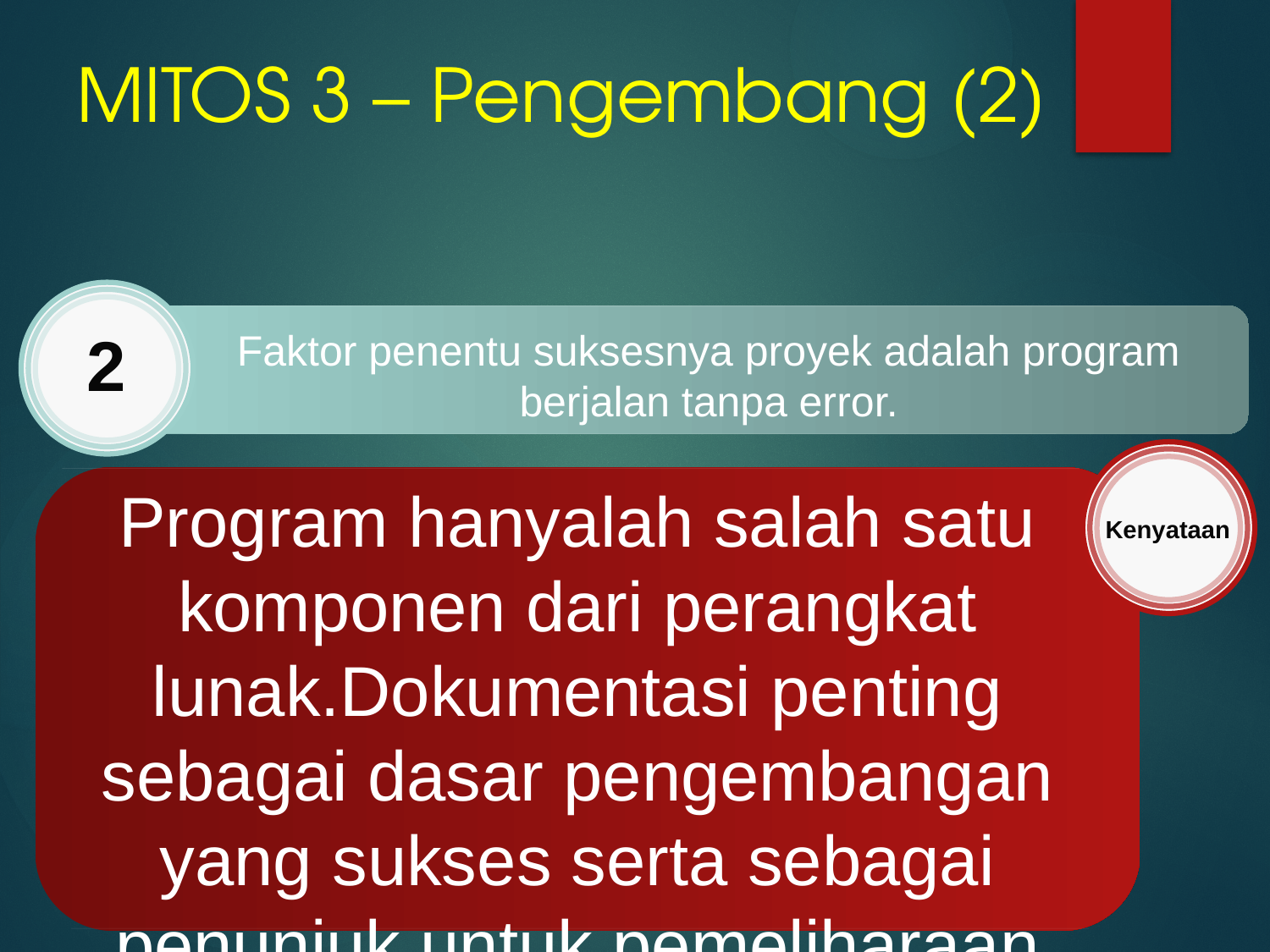

# MITOS 3 – Pengembang (2)

2
Faktor penentu suksesnya proyek adalah program
berjalan tanpa error.

Program hanyalah salah satu komponen dari perangkat lunak.Dokumentasi penting sebagai dasar pengembangan yang sukses serta sebagai penunjuk untuk pemeliharaan perangkat lunak
Kenyataan